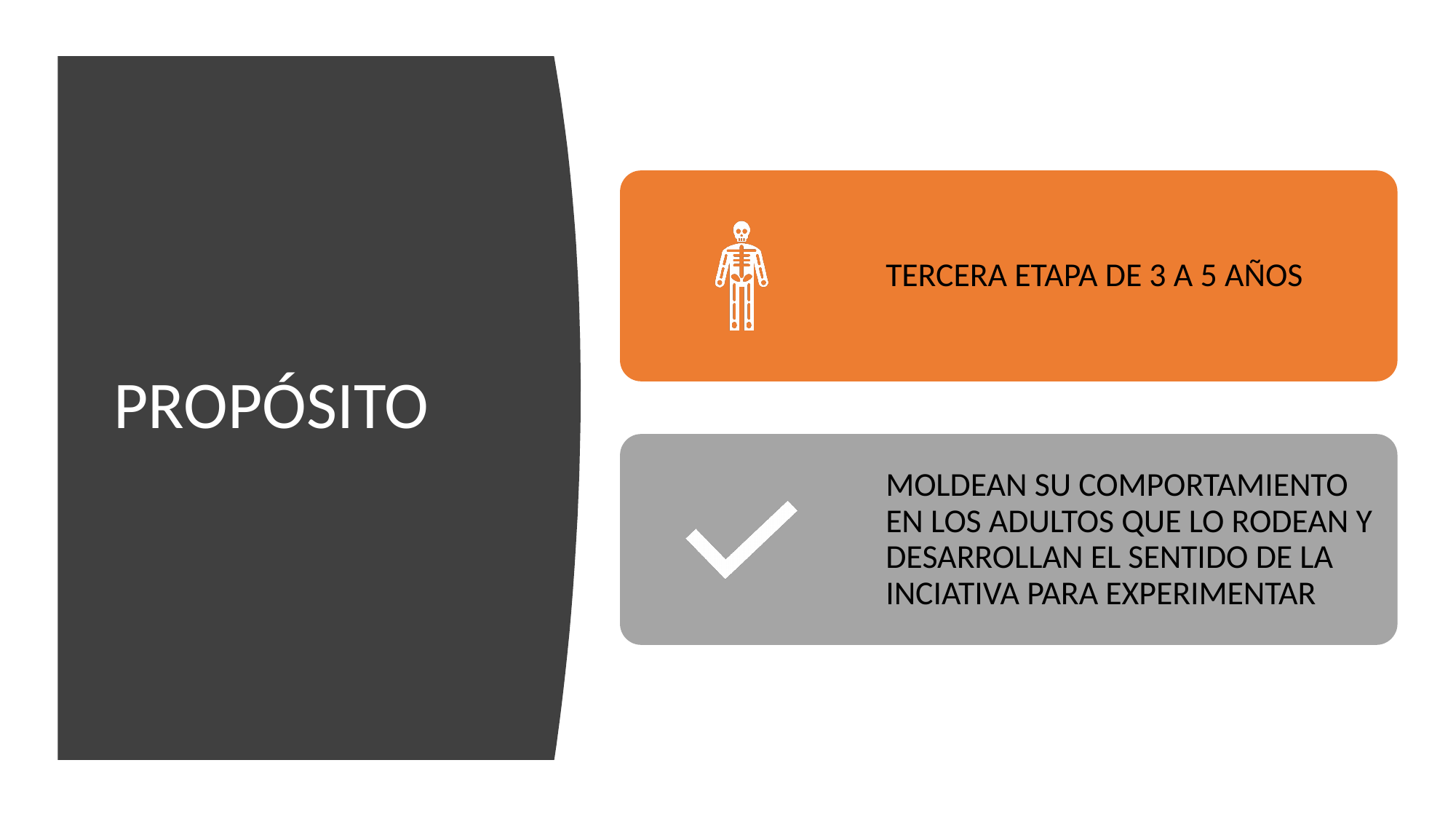

TERCERA ETAPA DE 3 A 5 AÑOS
MOLDEAN SU COMPORTAMIENTO EN LOS ADULTOS QUE LO RODEAN Y DESARROLLAN EL SENTIDO DE LA INCIATIVA PARA EXPERIMENTAR

# PROPÓSITO